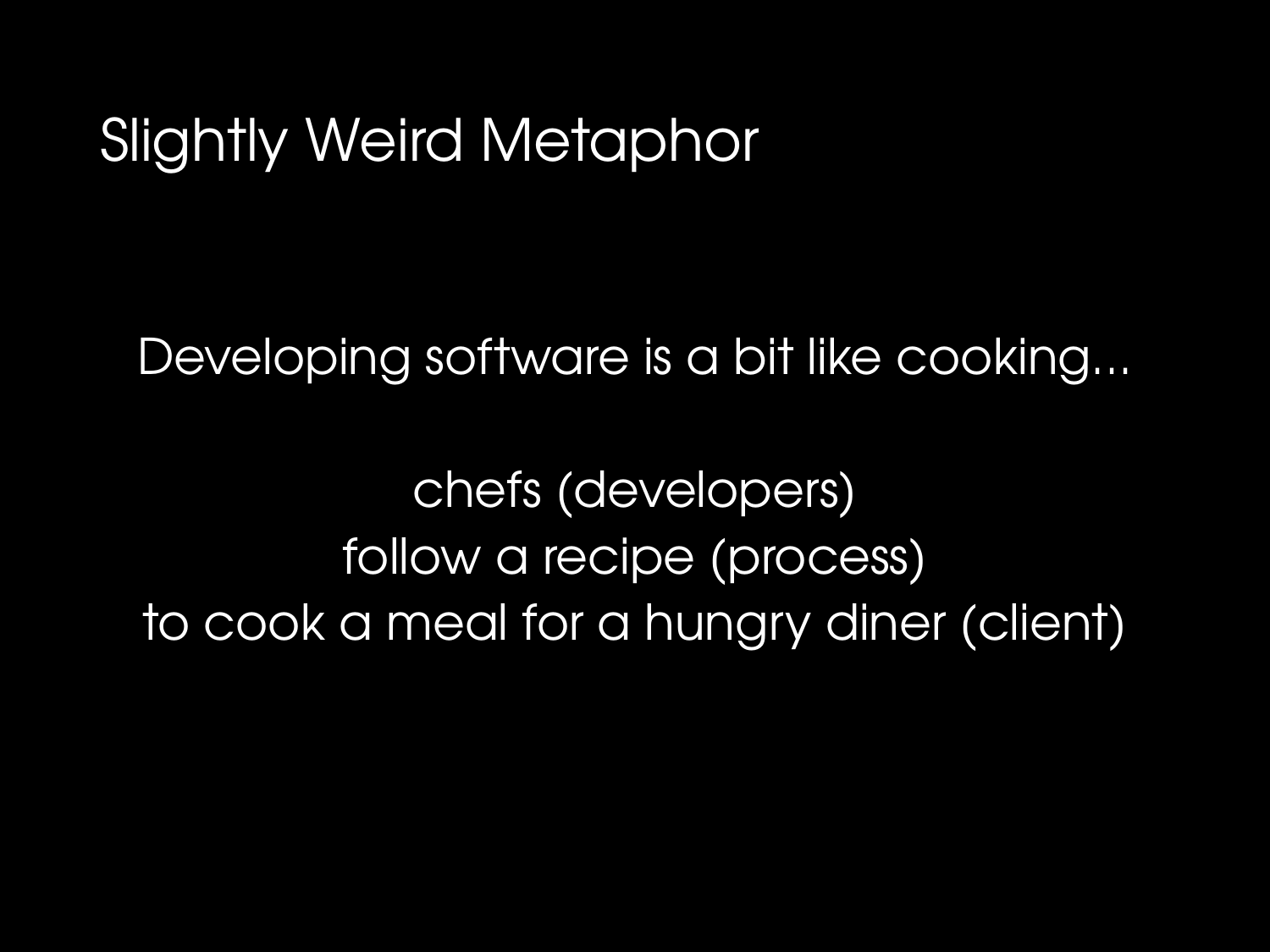

# Slightly Weird Metaphor

Developing software is a bit like cooking...

chefs (developers)
follow a recipe (process)
to cook a meal for a hungry diner (client)